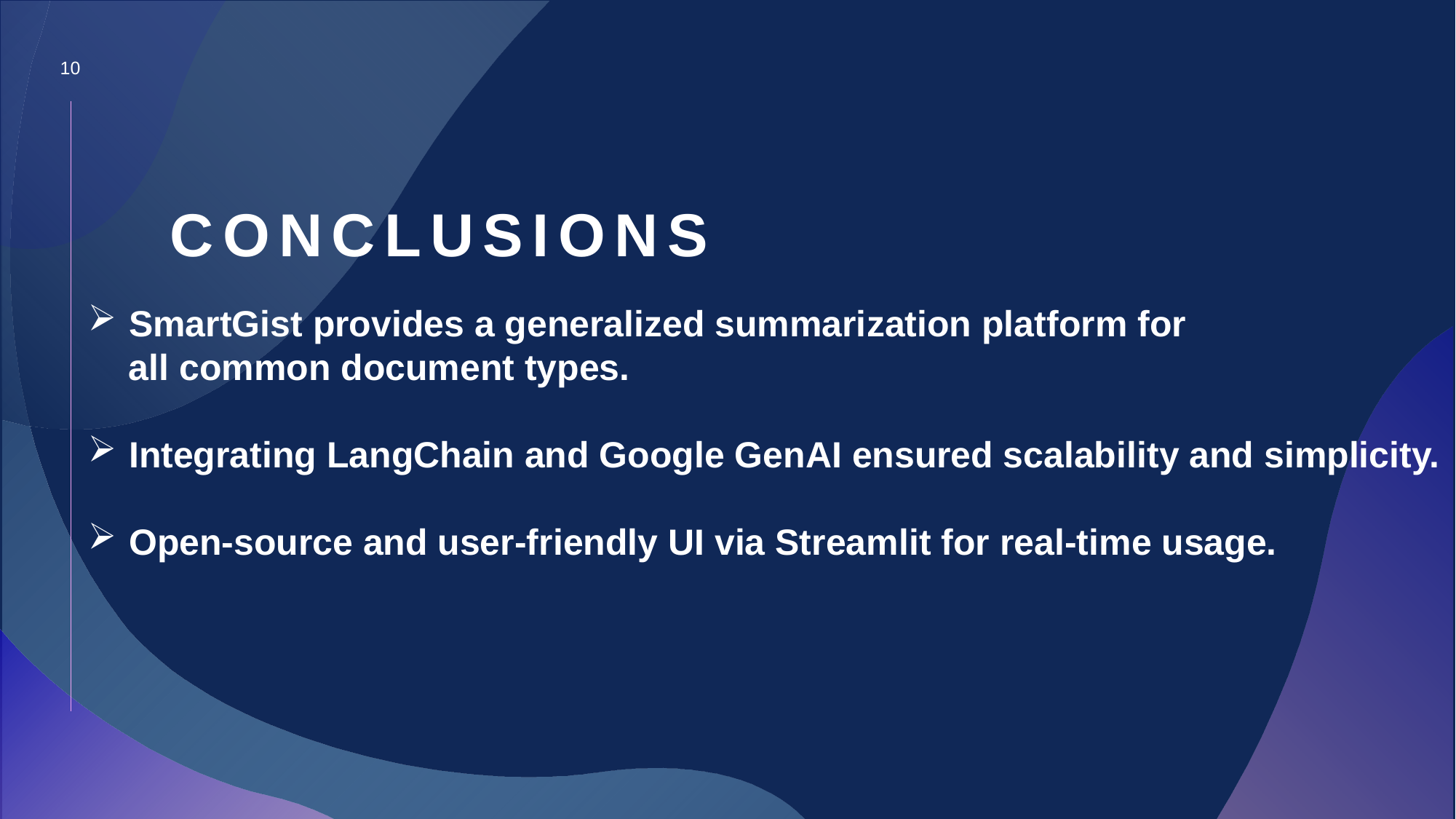

10
# Conclusions
SmartGist provides a generalized summarization platform for
    all common document types.

Integrating LangChain and Google GenAI ensured scalability and simplicity.

Open-source and user-friendly UI via Streamlit for real-time usage.